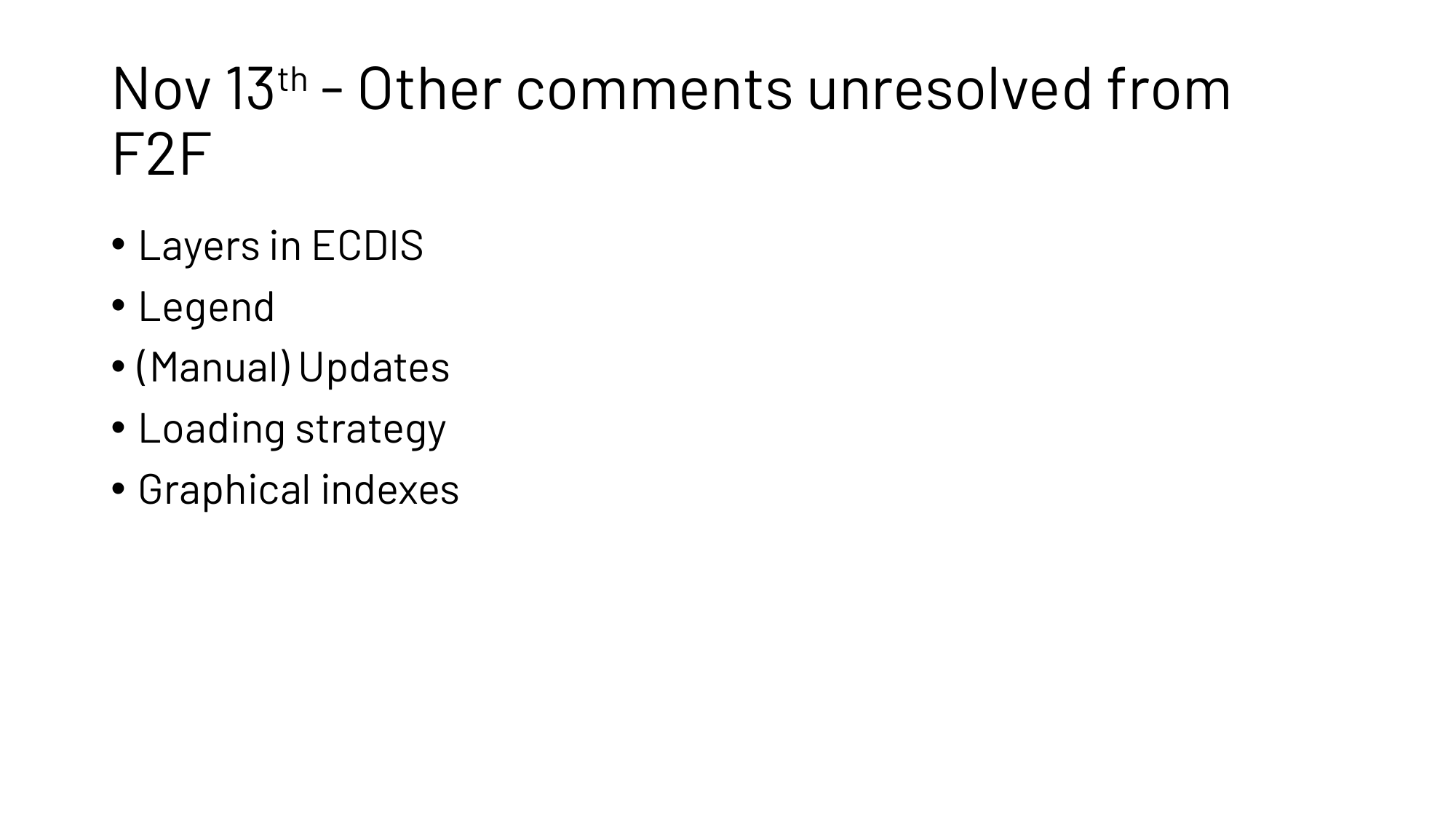

# Nov 13th - Other comments unresolved from F2F
Layers in ECDIS
Legend
(Manual) Updates
Loading strategy
Graphical indexes